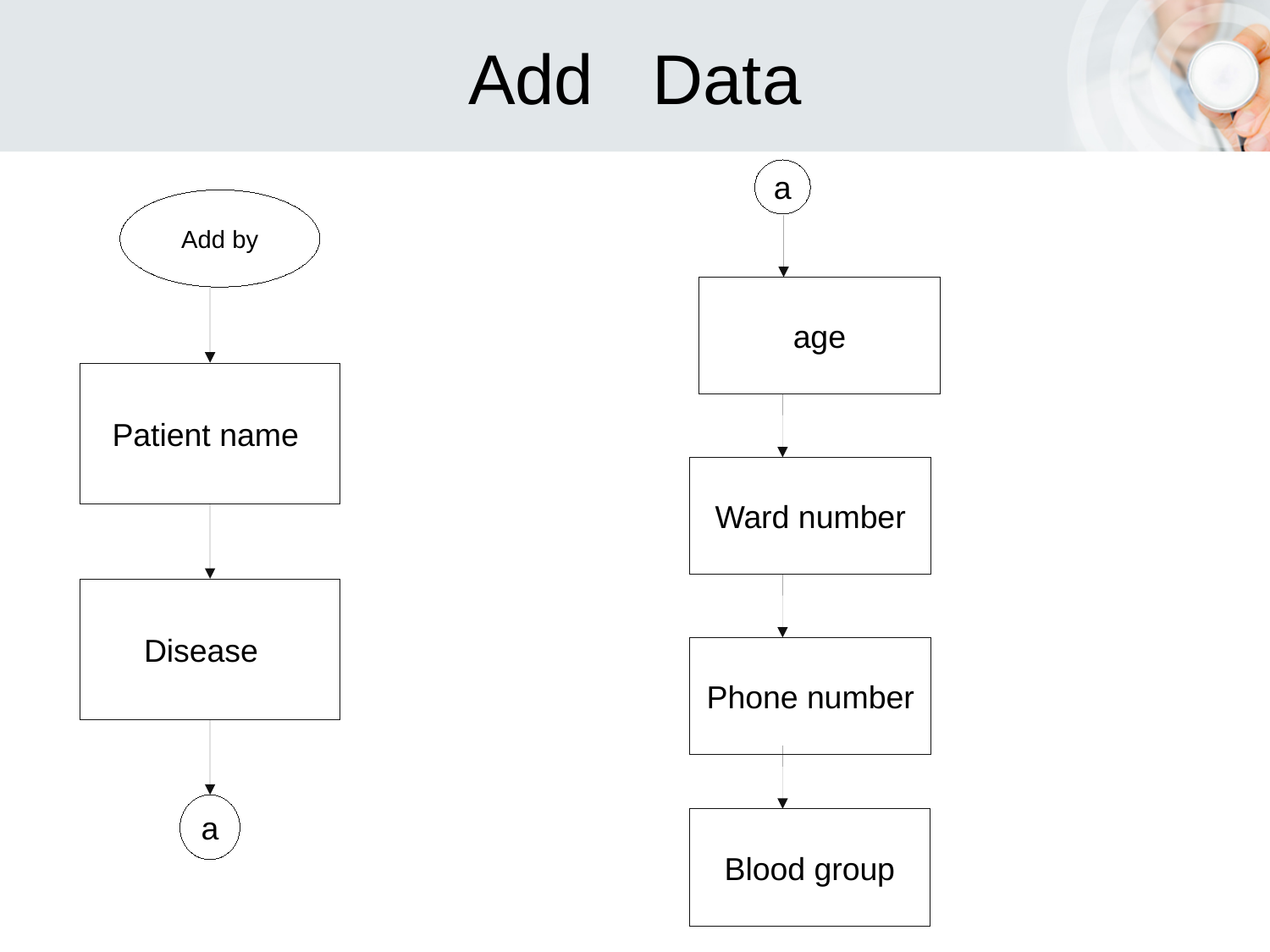

Add   Data
a

age

Ward number

Phone number

Blood group
Add by

Patient name

Disease

a